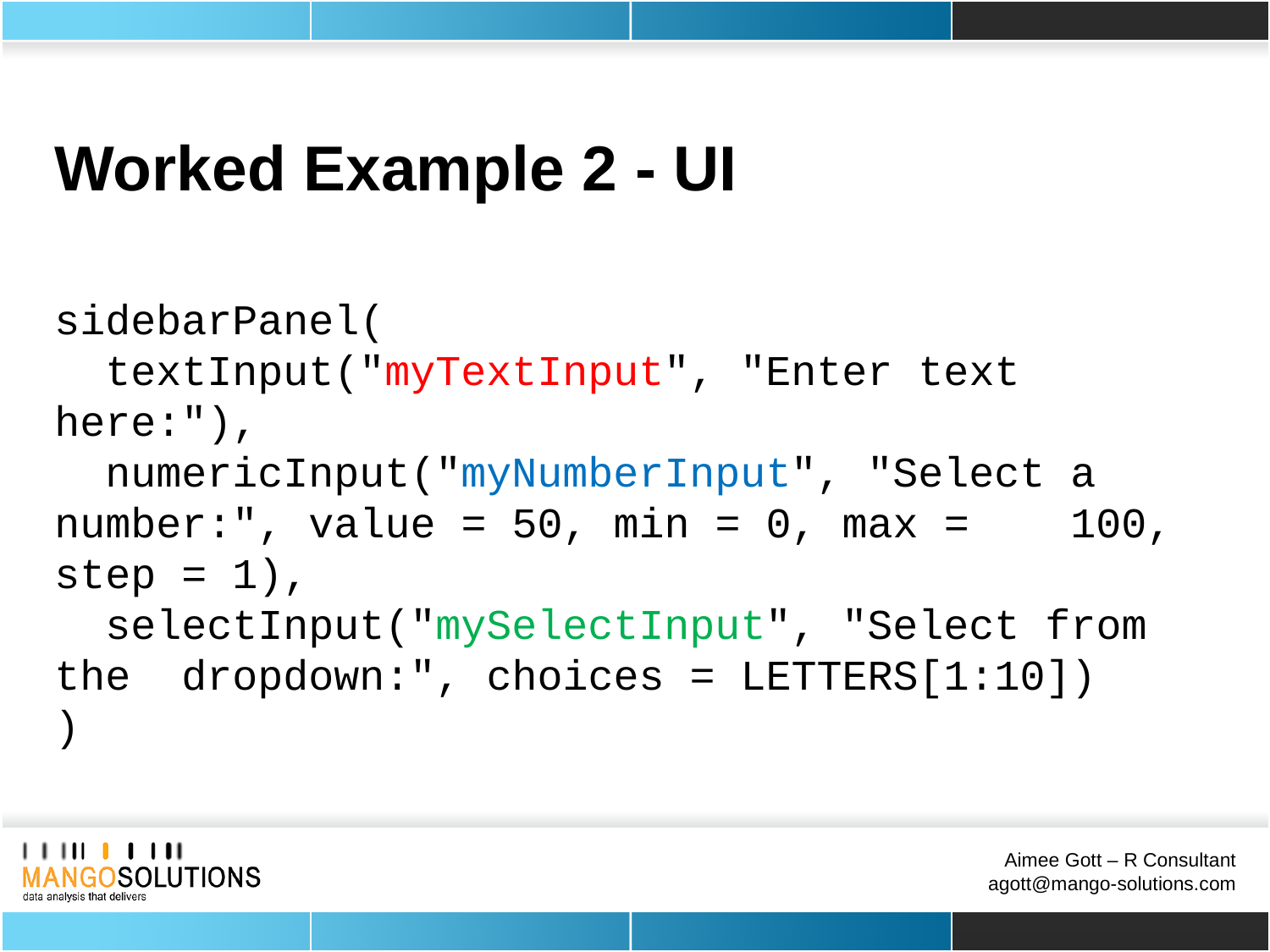

Worked Example 2 - UI
sidebarPanel(
  textInput("myTextInput", "Enter text here:"),
  numericInput("myNumberInput", "Select a 	number:", value = 50, min = 0, max = 	100, step = 1),
  selectInput("mySelectInput", "Select from the 	dropdown:", choices = LETTERS[1:10])
)